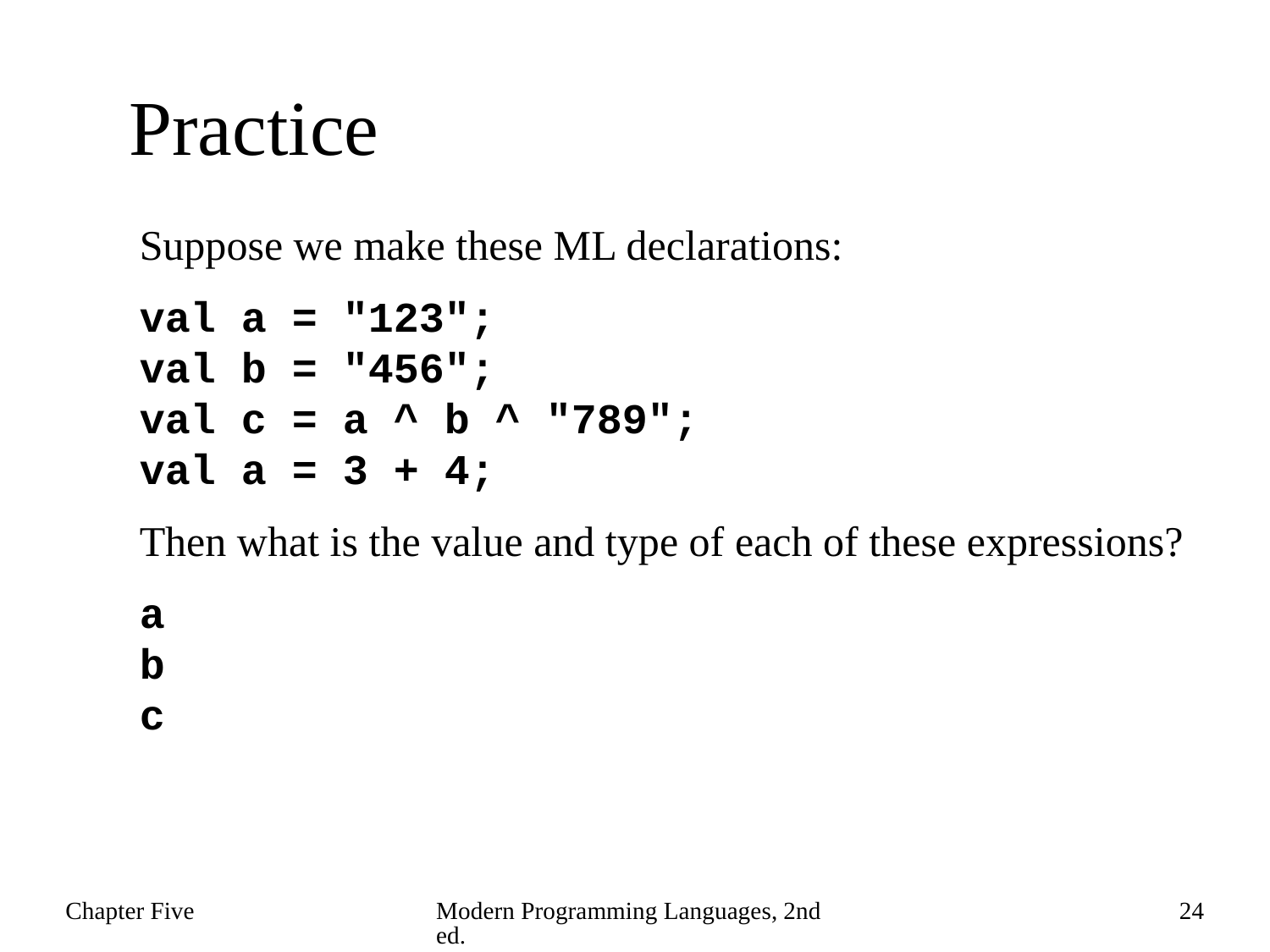

# Practice
Suppose we make these ML declarations:
val a = "123";
val b = "456";
val c = a ^ b ^ "789";
val a = 3 + 4;
Then what is the value and type of each of these expressions?
a
b
c
Chapter Five
Modern Programming Languages, 2nd ed.
24